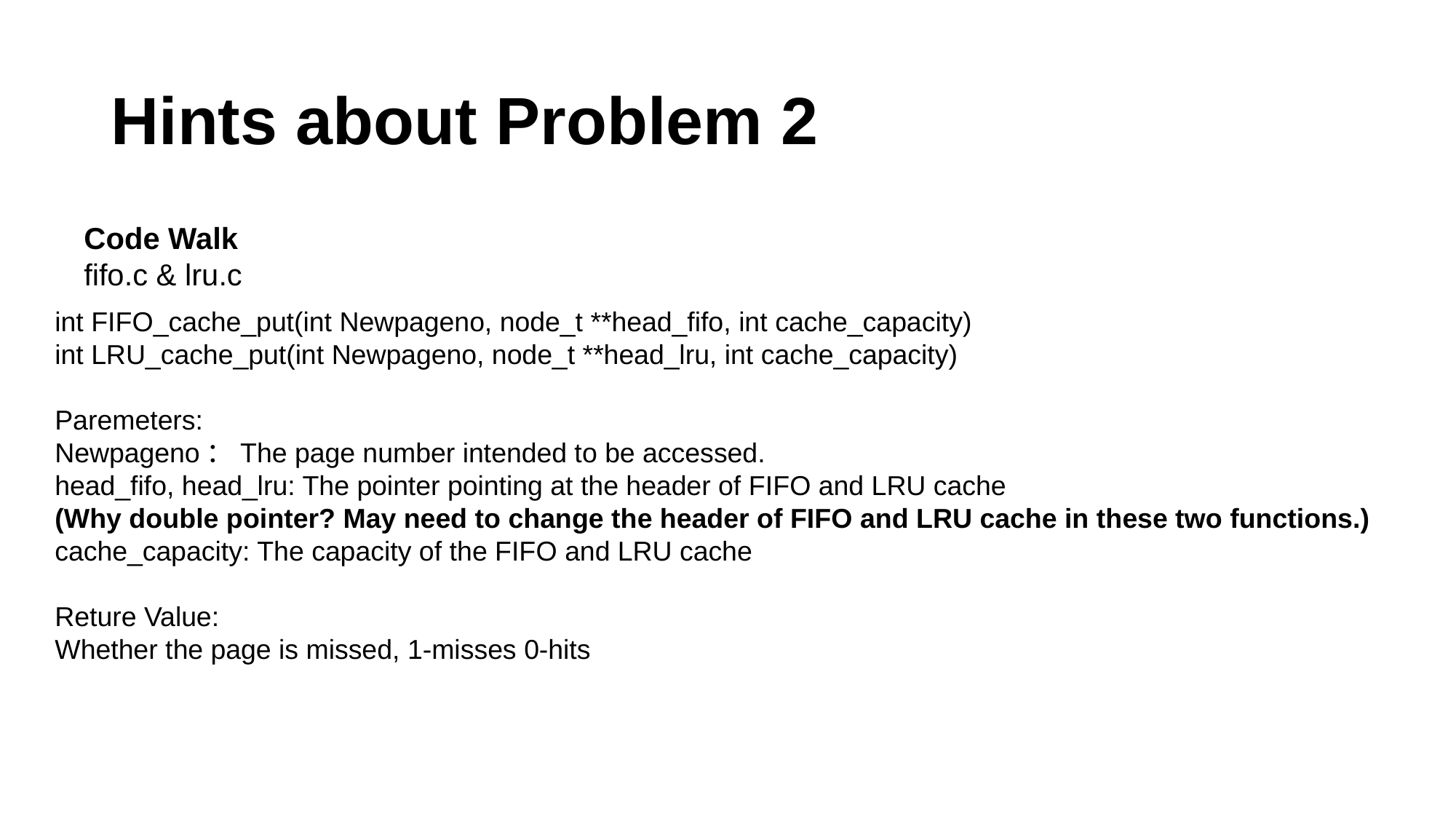

# Hints about Problem 2

Code Walk
fifo.c & lru.c
int FIFO_cache_put(int Newpageno, node_t **head_fifo, int cache_capacity)
int LRU_cache_put(int Newpageno, node_t **head_lru, int cache_capacity)

Paremeters:
Newpageno：The page number intended to be accessed.
head_fifo, head_lru: The pointer pointing at the header of FIFO and LRU cache
(Why double pointer? May need to change the header of FIFO and LRU cache in these two functions.)
cache_capacity: The capacity of the FIFO and LRU cache

Reture Value:
Whether the page is missed, 1-misses 0-hits